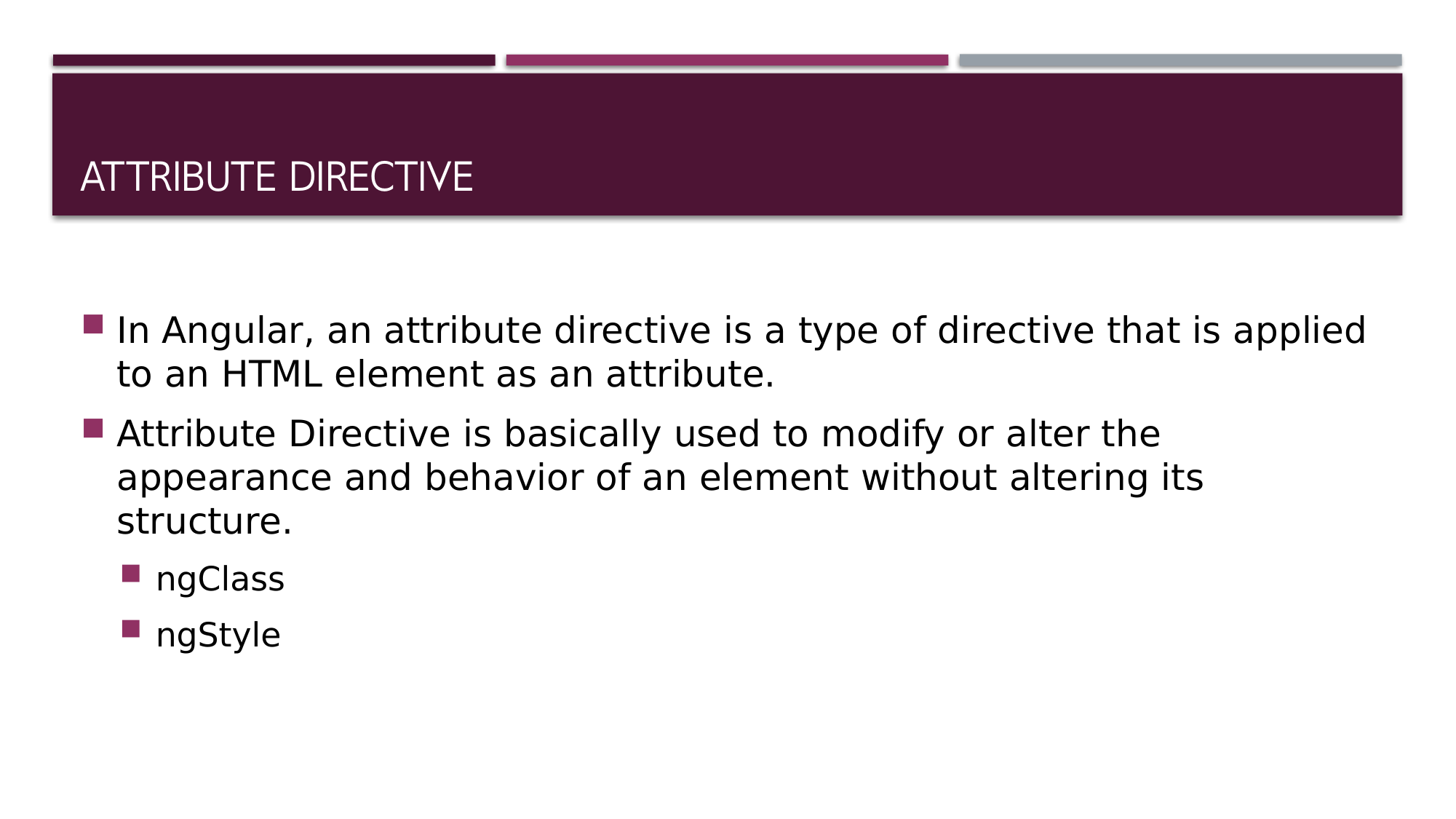

# ATTRIBUTE DIRECTIVE
In Angular, an attribute directive is a type of directive that is applied to an HTML element as an attribute.
Attribute Directive is basically used to modify or alter the appearance and behavior of an element without altering its structure.
ngClass
ngStyle